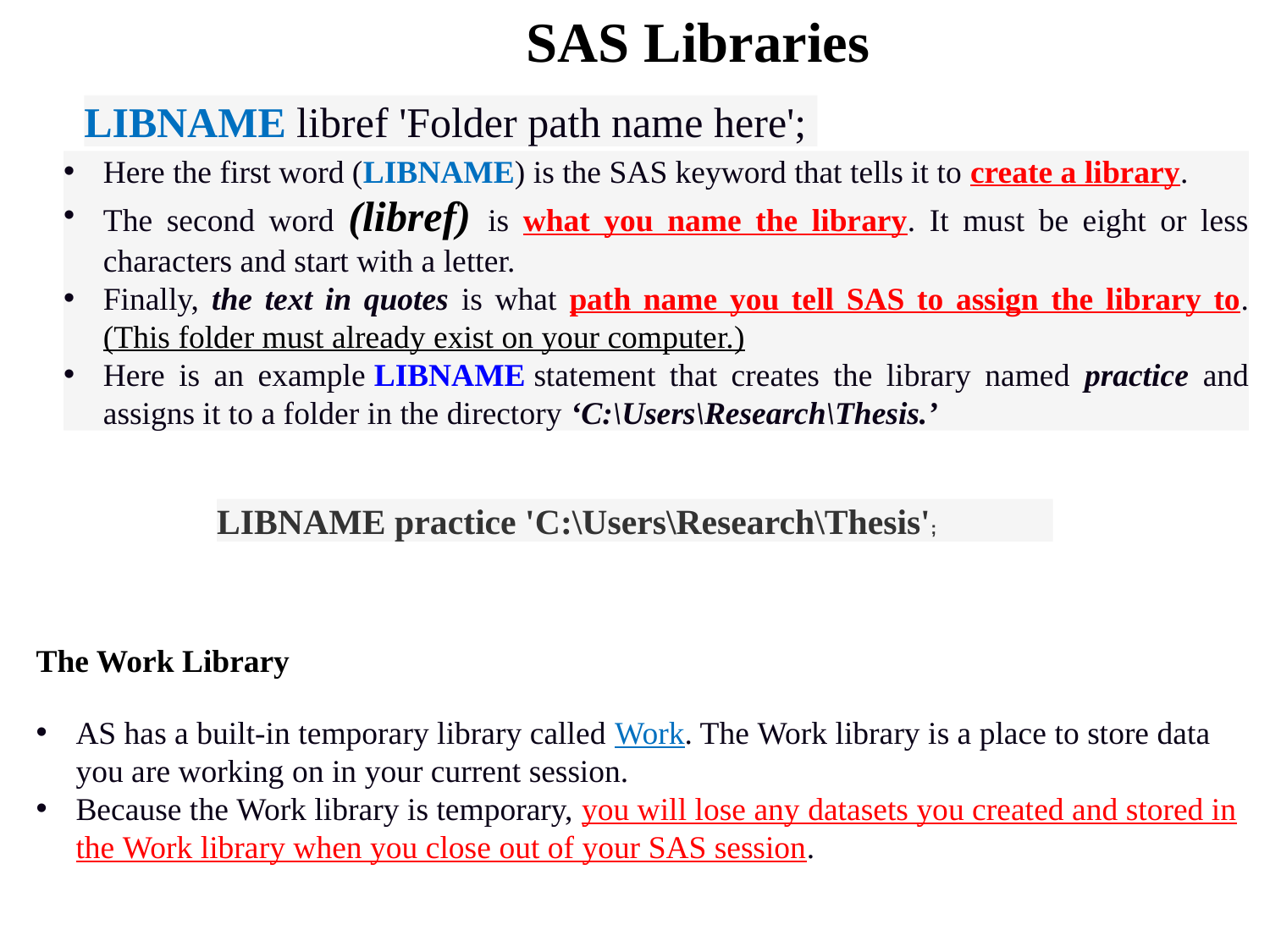

SAS Libraries
LIBNAME libref 'Folder path name here';
Here the first word (LIBNAME) is the SAS keyword that tells it to create a library.
The second word (libref) is what you name the library. It must be eight or less characters and start with a letter.
Finally, the text in quotes is what path name you tell SAS to assign the library to. (This folder must already exist on your computer.)
Here is an example LIBNAME statement that creates the library named practice and assigns it to a folder in the directory ‘C:\Users\Research\Thesis.’
LIBNAME practice 'C:\Users\Research\Thesis';
The Work Library
AS has a built-in temporary library called Work. The Work library is a place to store data you are working on in your current session.
Because the Work library is temporary, you will lose any datasets you created and stored in the Work library when you close out of your SAS session.